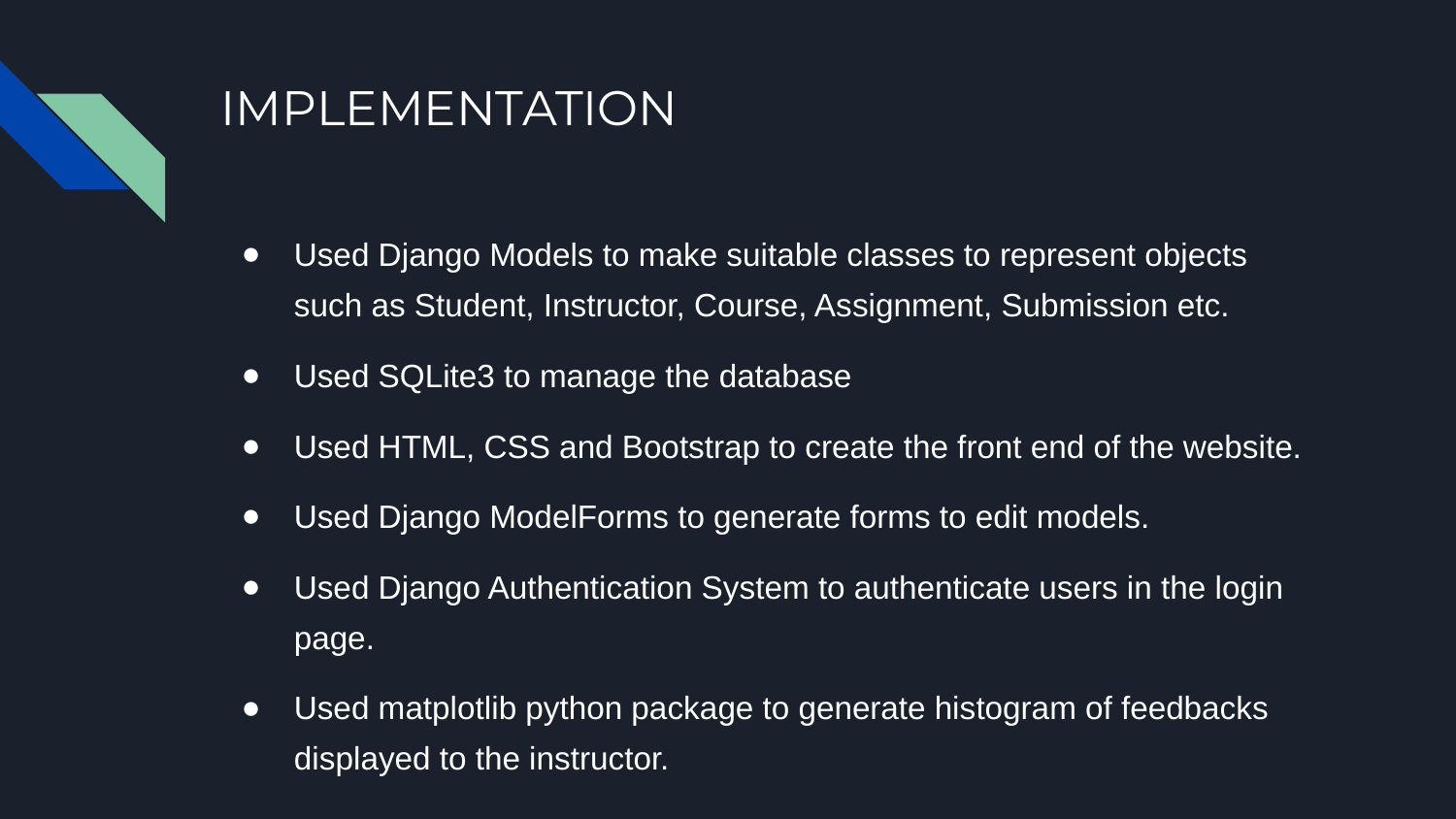

# IMPLEMENTATION
Used Django Models to make suitable classes to represent objects such as Student, Instructor, Course, Assignment, Submission etc.
Used SQLite3 to manage the database
Used HTML, CSS and Bootstrap to create the front end of the website.
Used Django ModelForms to generate forms to edit models.
Used Django Authentication System to authenticate users in the login page.
Used matplotlib python package to generate histogram of feedbacks displayed to the instructor.